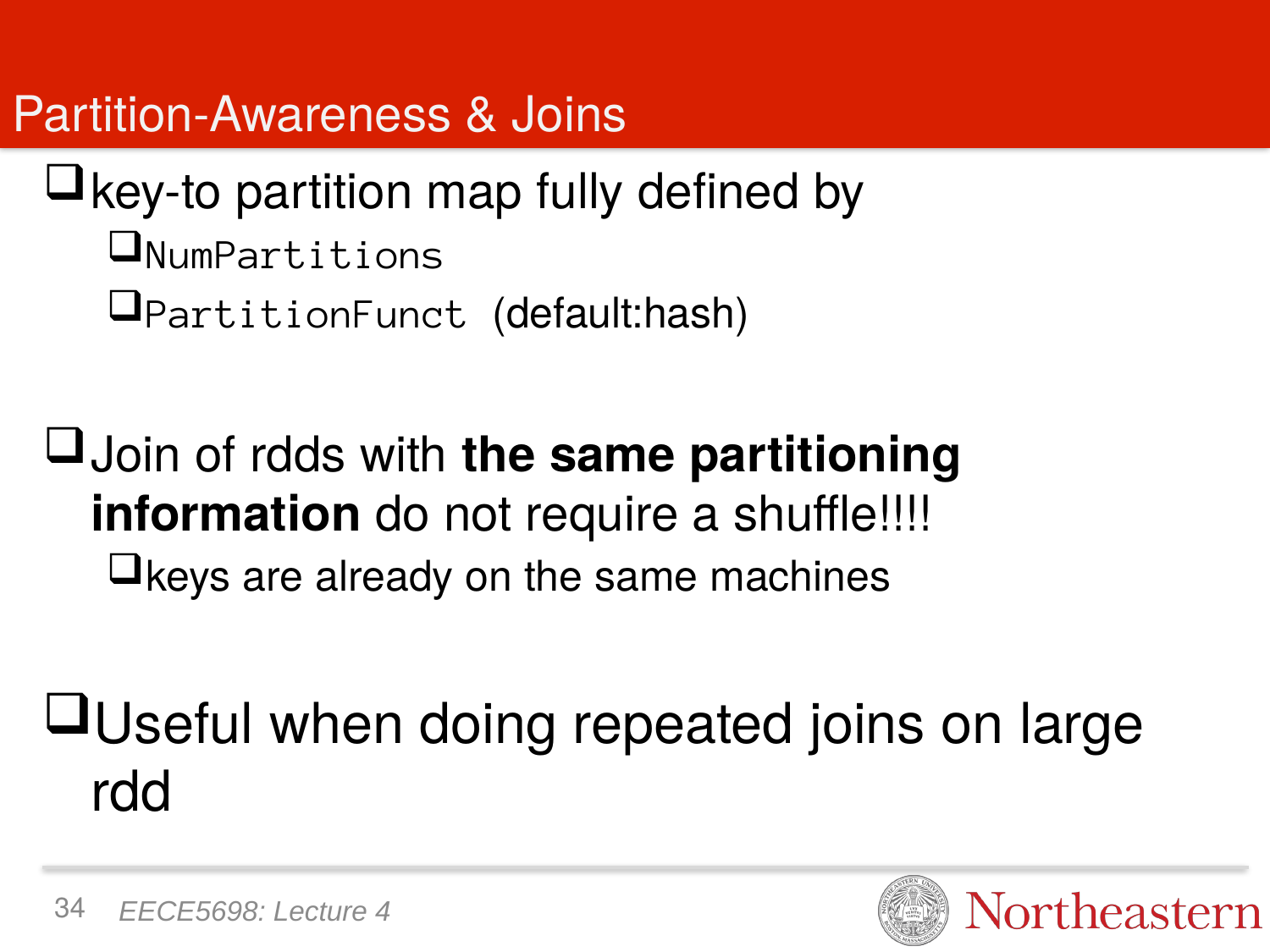

# Partition-Awareness & Joins
key-to partition map fully defined by
NumPartitions
PartitionFunct (default:hash)

Join of rdds with the same partitioning information do not require a shuffle!!!!
keys are already on the same machines

Useful when doing repeated joins on large rdd
34
EECE5698: Lecture 4